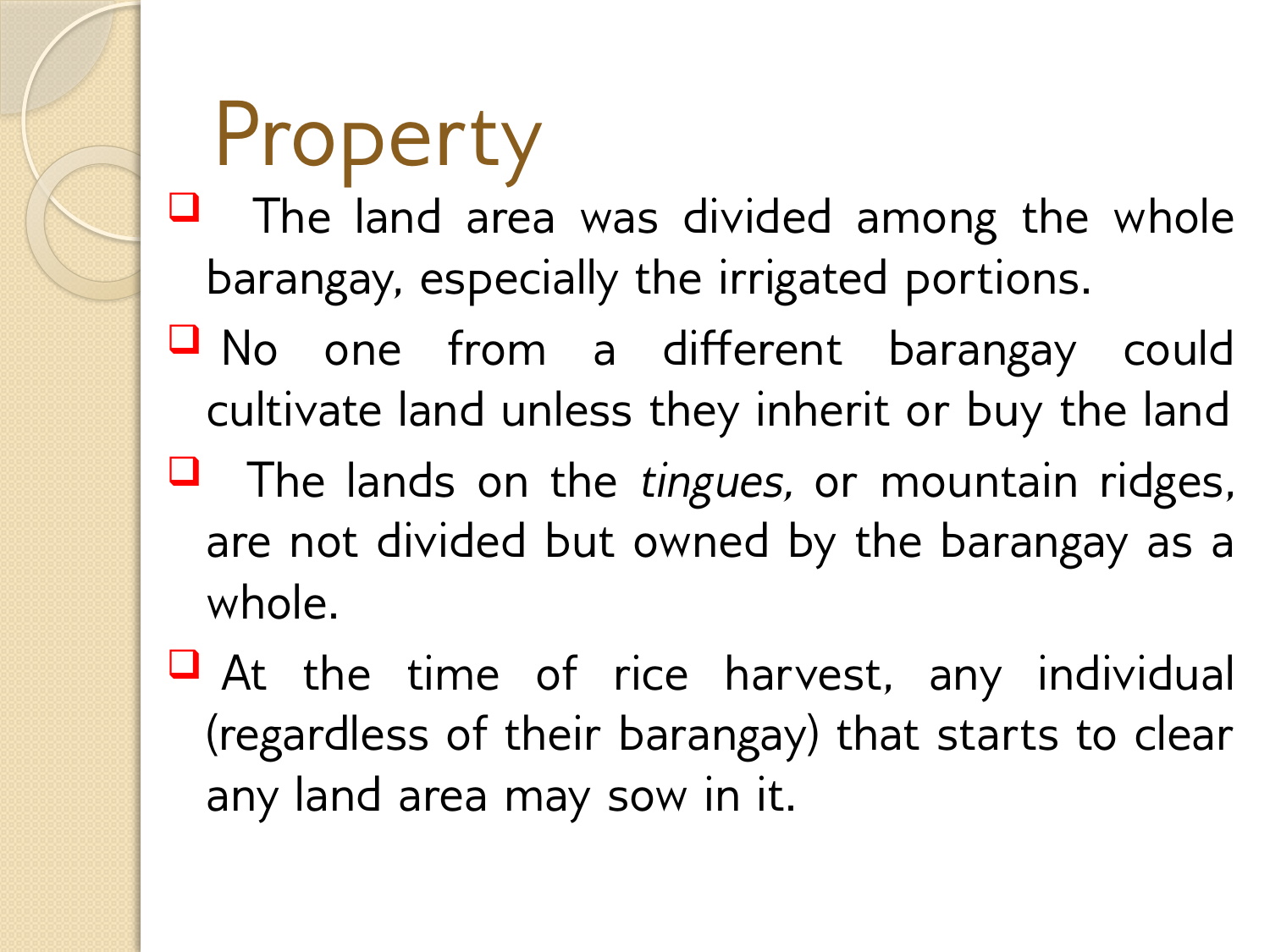

Property
   The land area was divided among the whole barangay, especially the irrigated portions.
 No one from a different barangay could cultivate land unless they inherit or buy the land
  The lands on the tingues, or mountain ridges, are not divided but owned by the barangay as a whole.
 At the time of rice harvest, any individual (regardless of their barangay) that starts to clear any land area may sow in it.